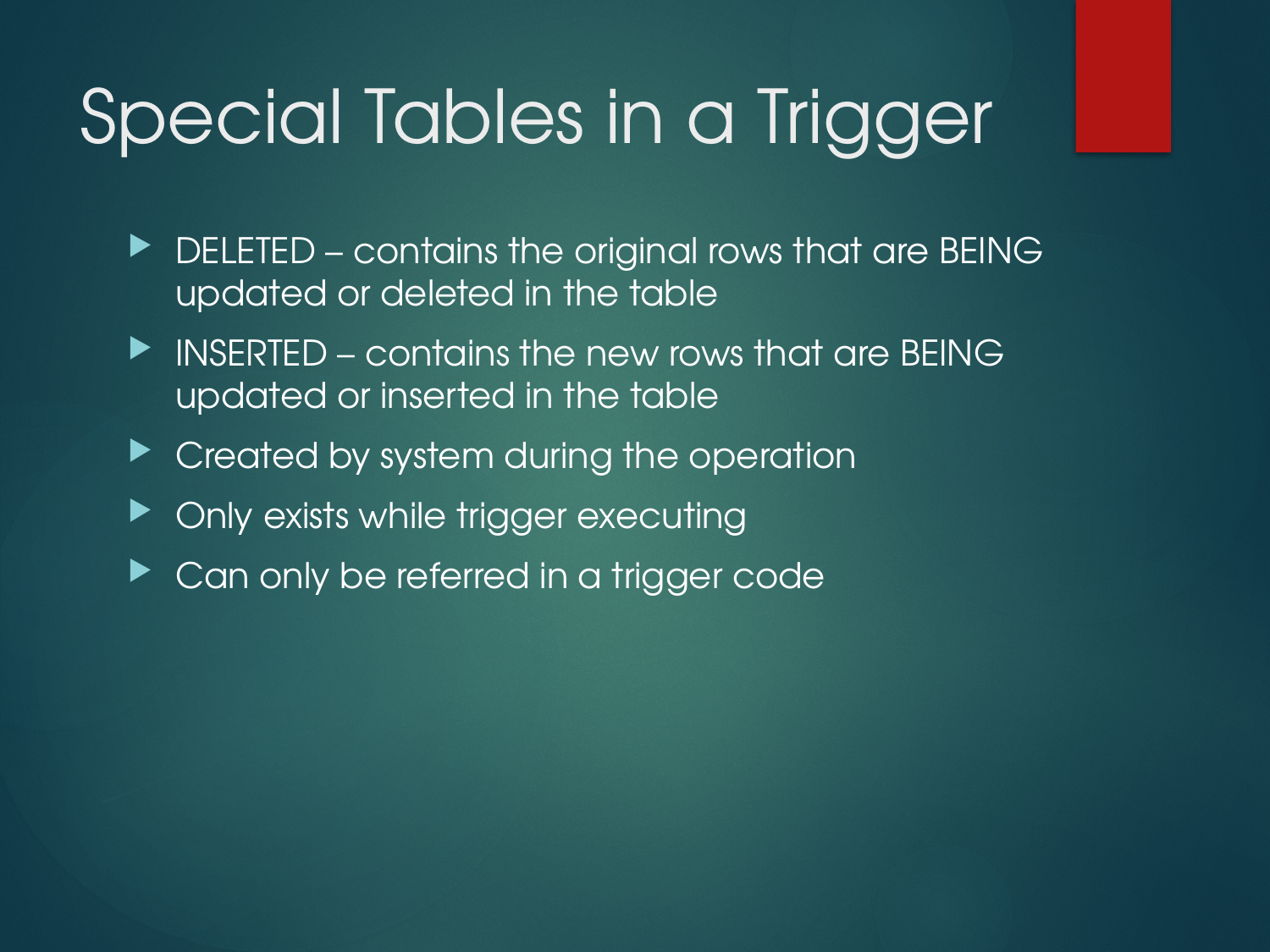

# Special Tables in a Trigger
DELETED – contains the original rows that are BEING updated or deleted in the table
INSERTED – contains the new rows that are BEING updated or inserted in the table
Created by system during the operation
Only exists while trigger executing
Can only be referred in a trigger code